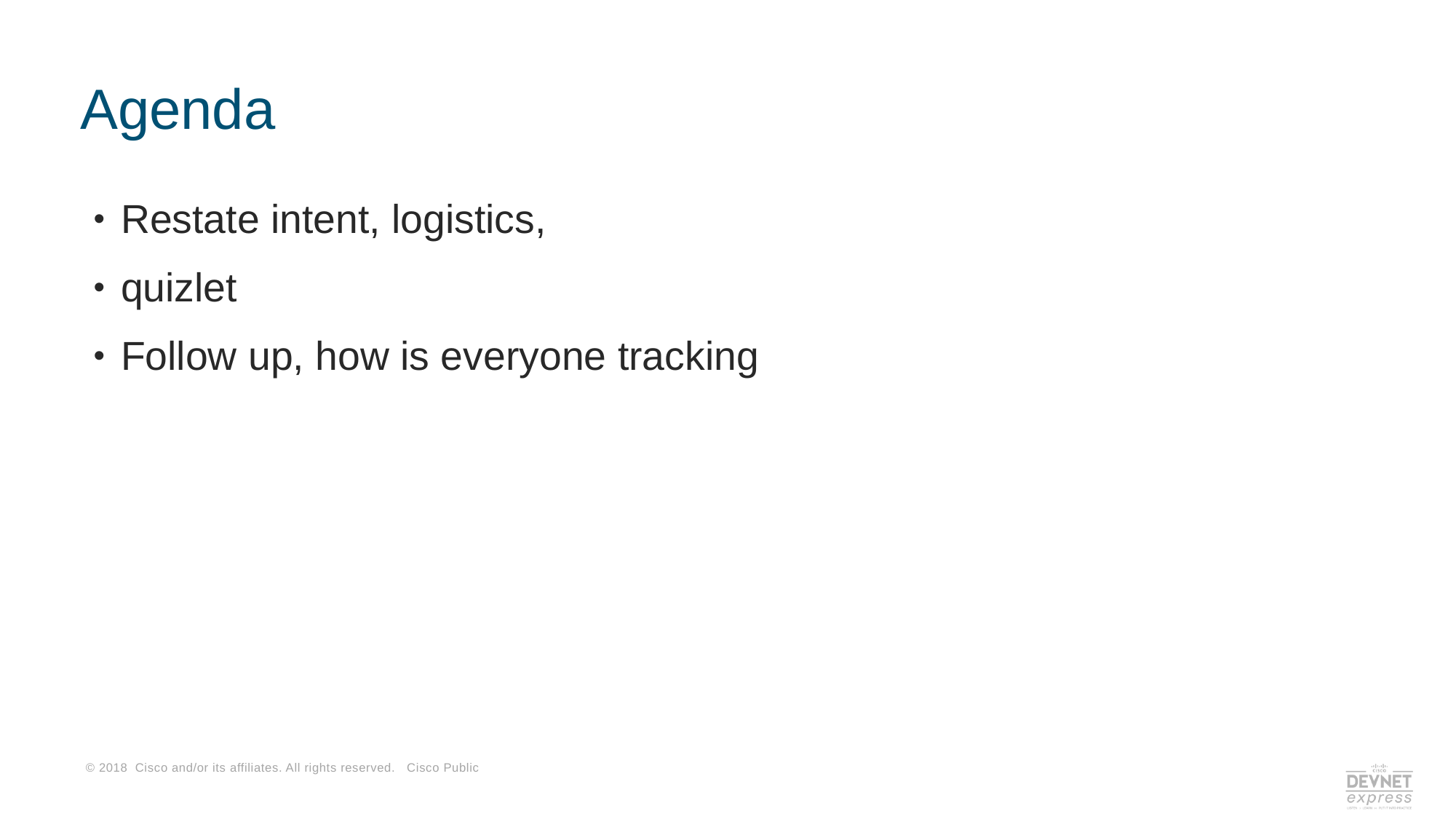

# Agenda
Restate intent, logistics,
quizlet
Follow up, how is everyone tracking